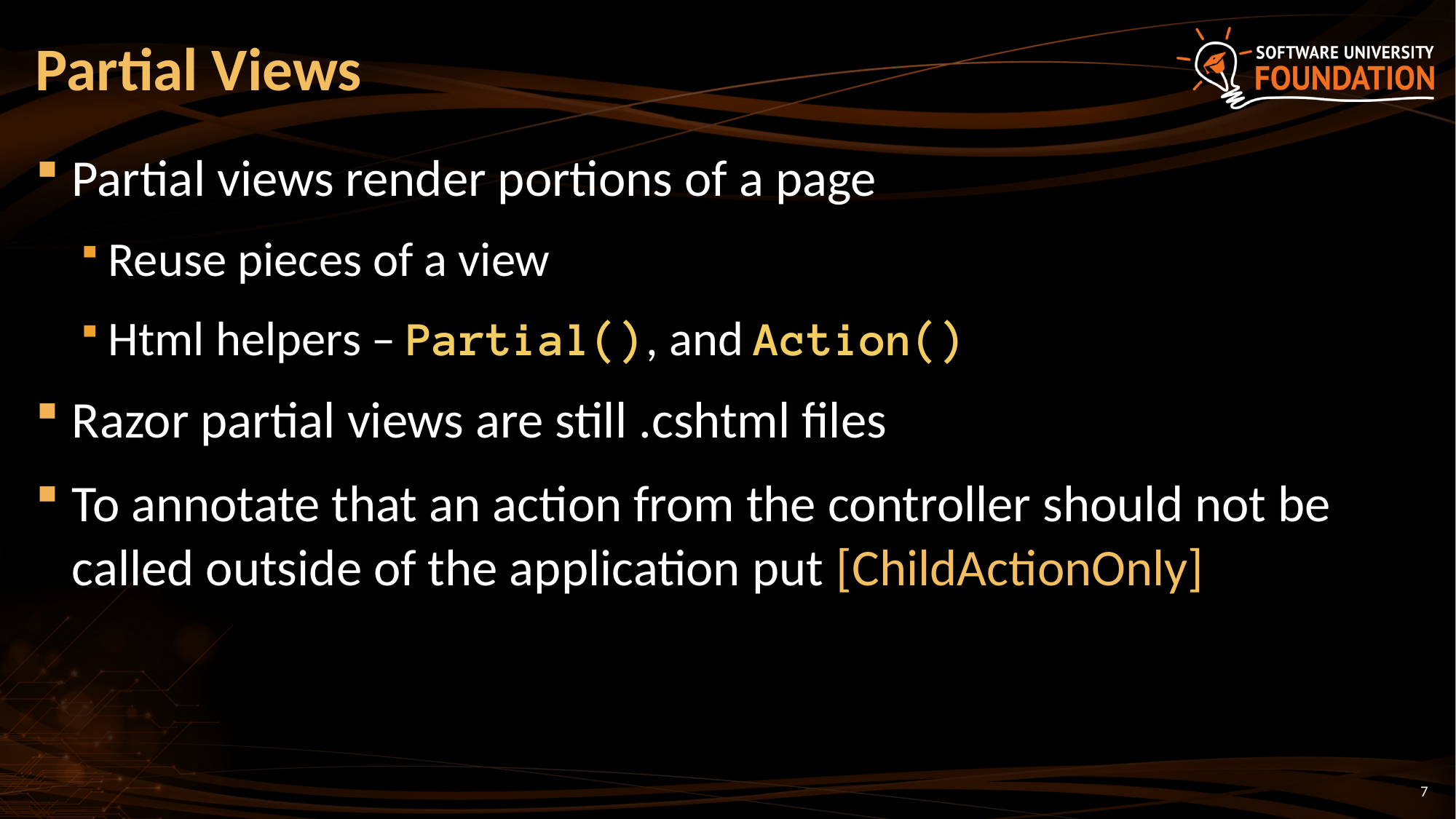

# Partial Views
Partial views render portions of a page
Reuse pieces of a view
Html helpers – Partial(), and Action()
Razor partial views are still .cshtml files
To annotate that an action from the controller should not be called outside of the application put [ChildActionOnly]

7